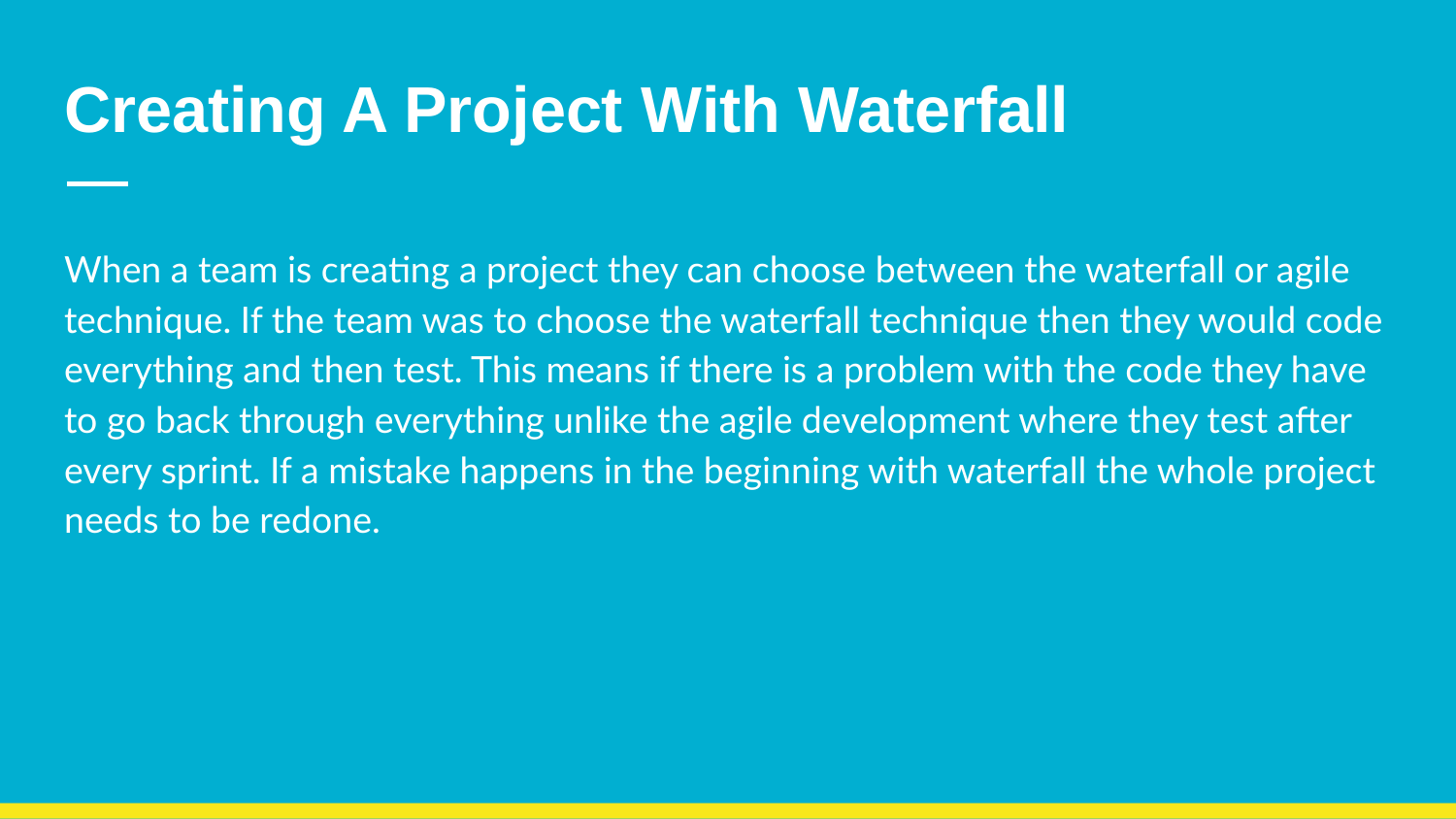

# Creating A Project With Waterfall
When a team is creating a project they can choose between the waterfall or agile technique. If the team was to choose the waterfall technique then they would code everything and then test. This means if there is a problem with the code they have to go back through everything unlike the agile development where they test after every sprint. If a mistake happens in the beginning with waterfall the whole project needs to be redone.